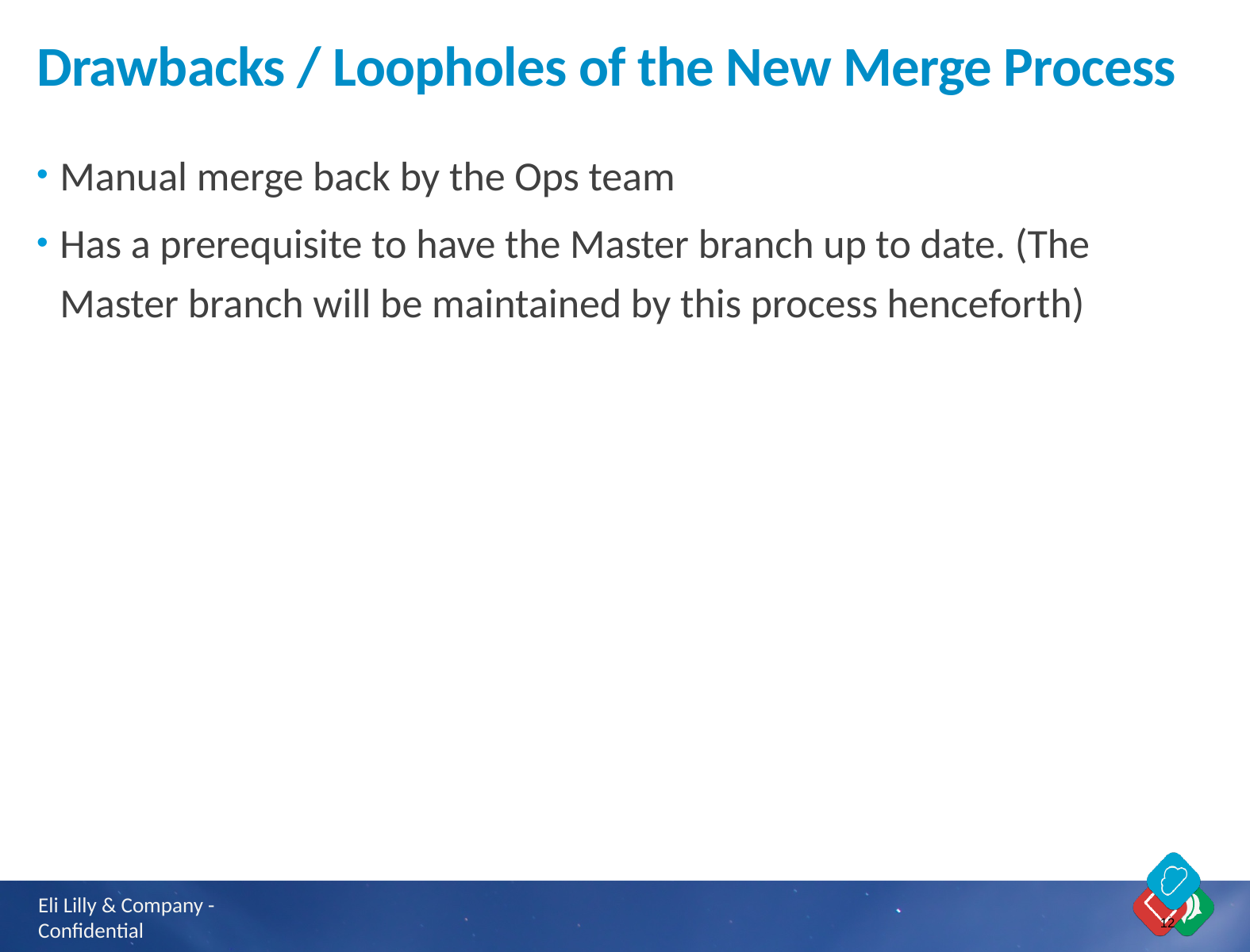

# Drawbacks / Loopholes of the New Merge Process
Manual merge back by the Ops team
Has a prerequisite to have the Master branch up to date. (The Master branch will be maintained by this process henceforth)
12